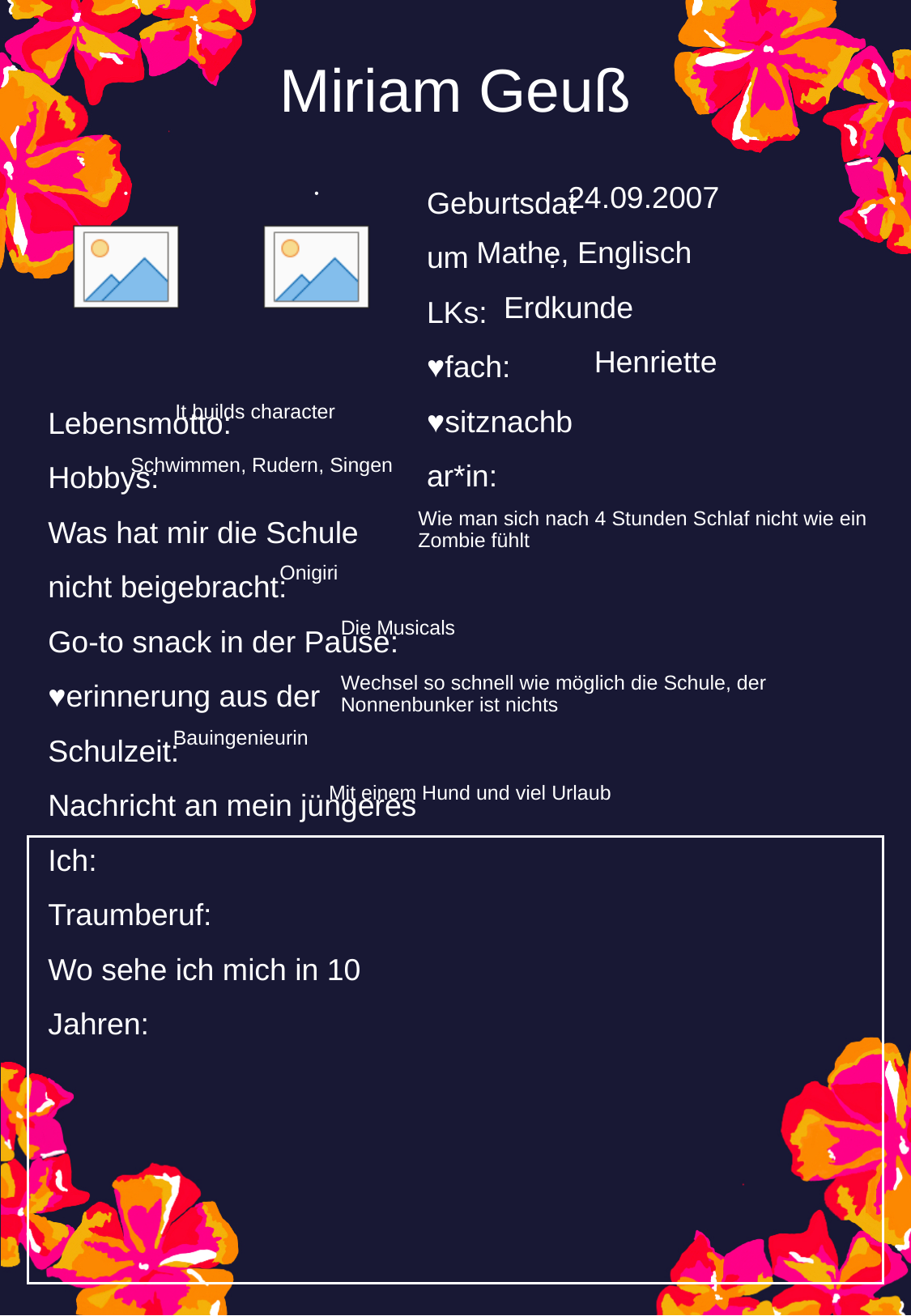

Miriam Geuß

24.09.2007
Mathe, Englisch
Erdkunde
Henriette
It builds character
Schwimmen, Rudern, Singen
Wie man sich nach 4 Stunden Schlaf nicht wie ein Zombie fühlt
Onigiri
Die Musicals
Wechsel so schnell wie möglich die Schule, der Nonnenbunker ist nichts
Bauingenieurin
Mit einem Hund und viel Urlaub